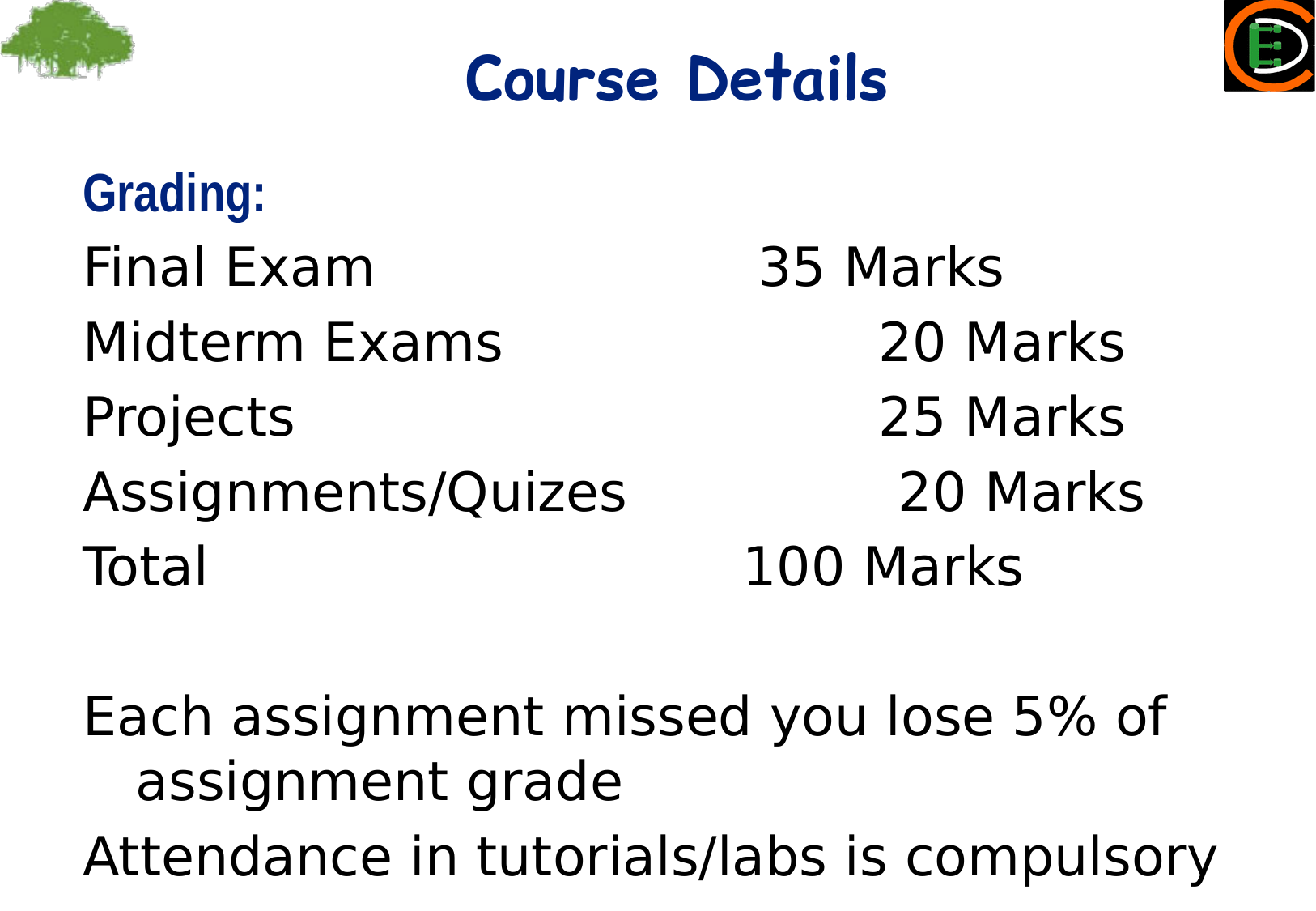

Course Details
Grading:
Final Exam		               35 Marks
Midterm Exams 	               20 Marks
Projects			               25 Marks
Assignments/Quizes		  20 Marks
Total					100 Marks

Each assignment missed you lose 5% of assignment grade
Attendance in tutorials/labs is compulsory